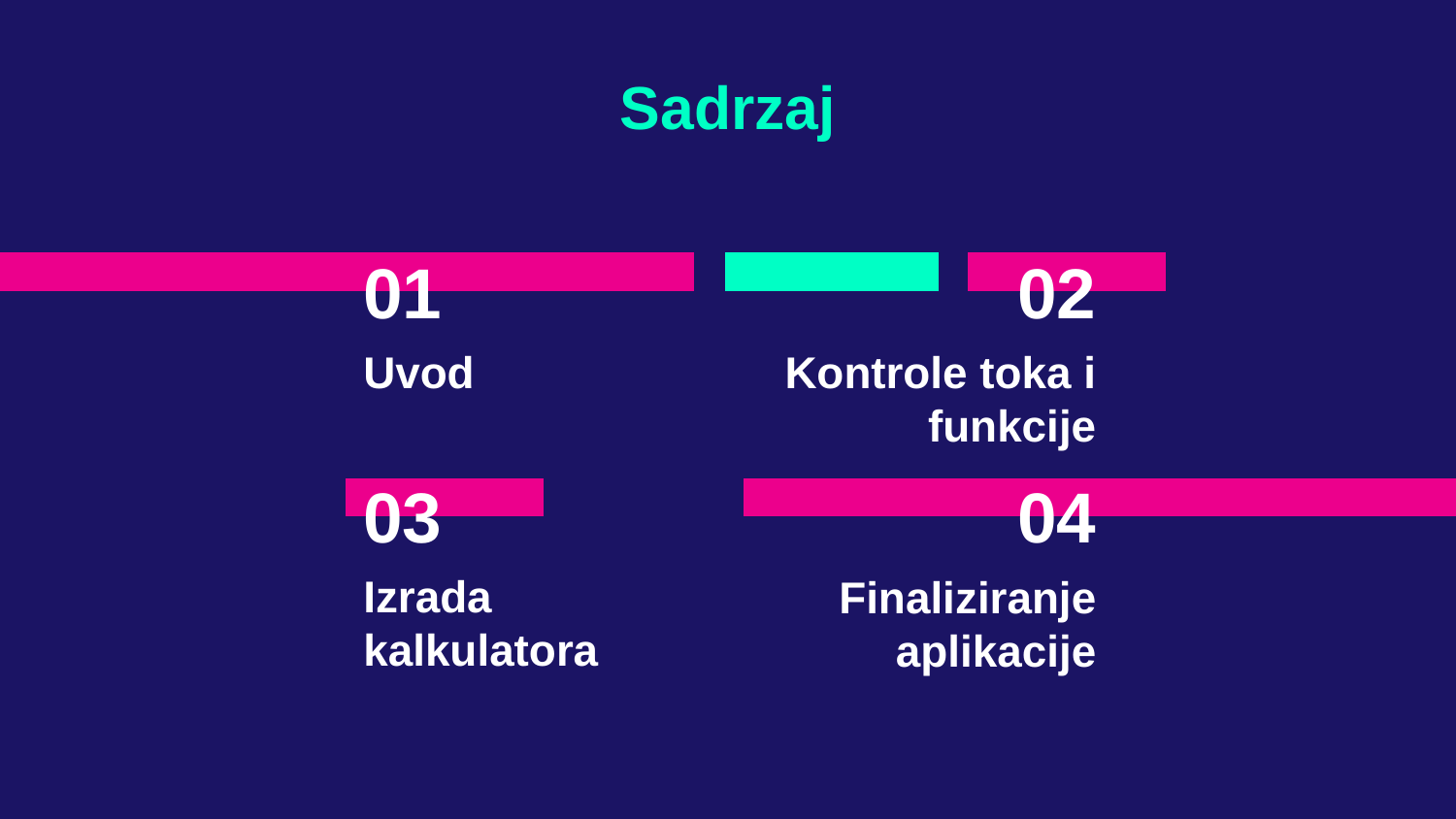

Sadrzaj
# 01
02
Uvod
Kontrole toka i funkcije
03
04
Izrada kalkulatora
Finaliziranje
aplikacije